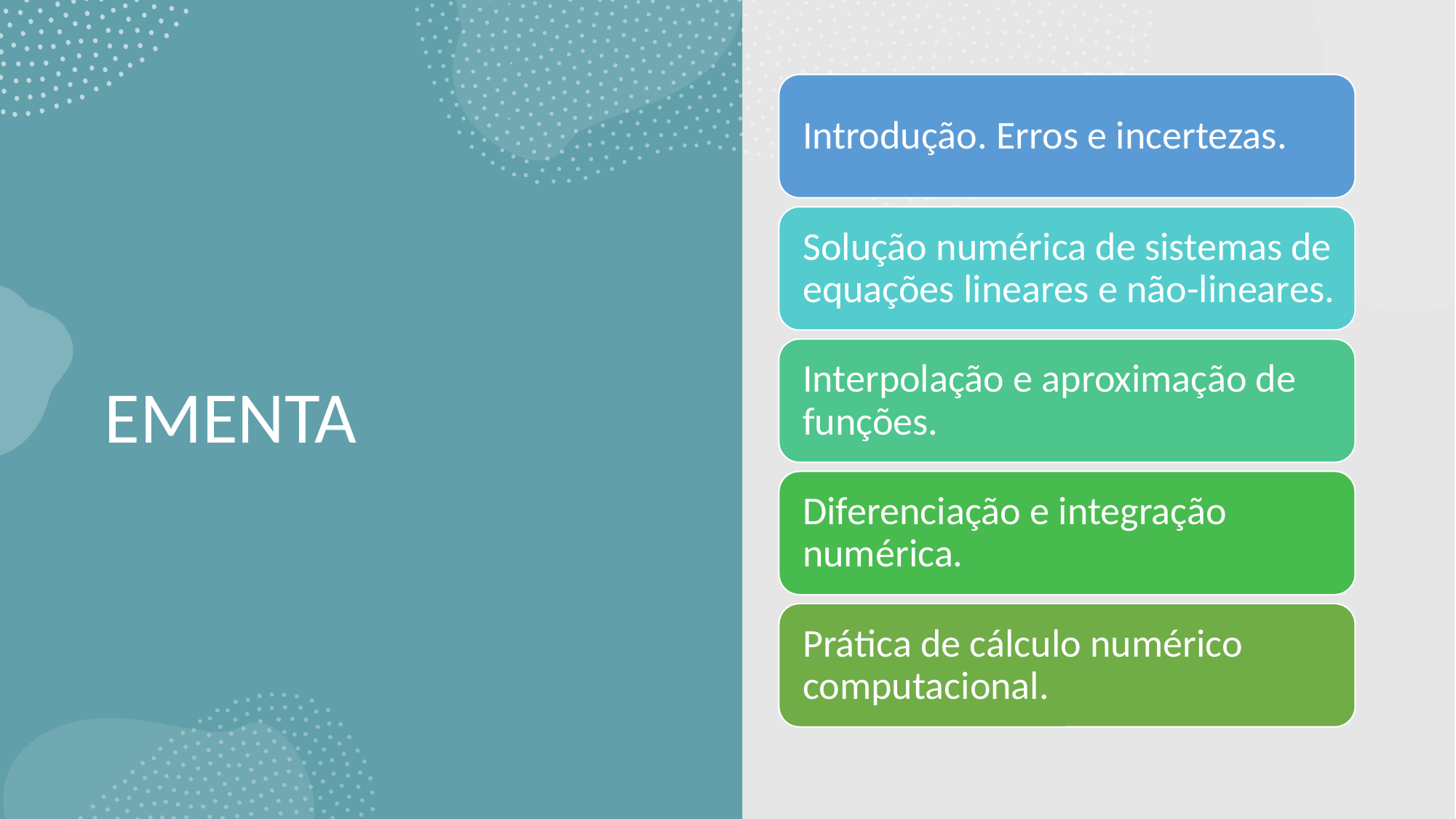

Introdução. Erros e incertezas.
Solução numérica de sistemas de equações lineares e não-lineares.
Interpolação e aproximação de funções.
Diferenciação e integração numérica.
Prática de cálculo numérico computacional.
# EMENTA